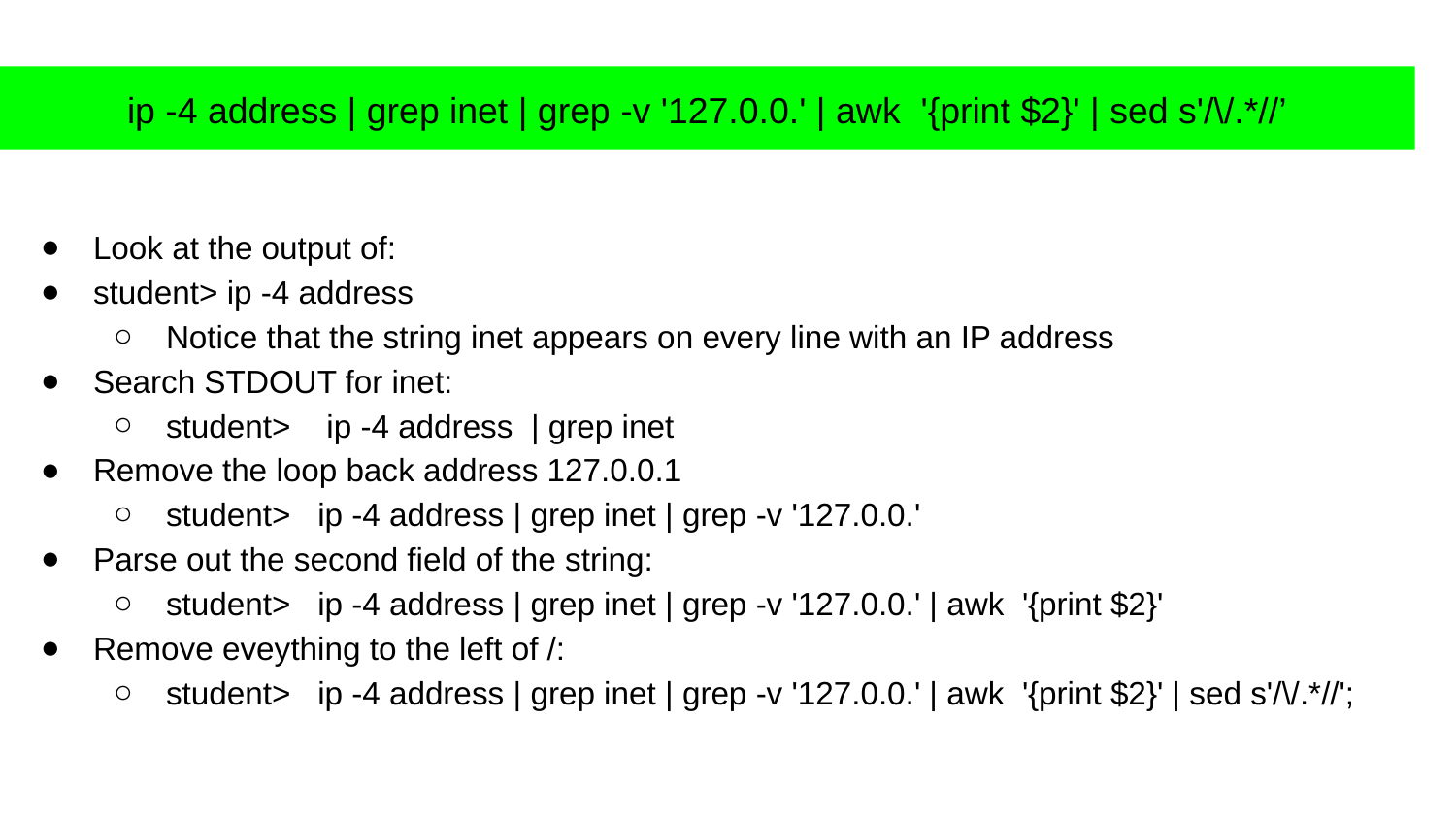

ip -4 address | grep inet | grep -v '127.0.0.' | awk  '{print $2}' | sed s'/\/.*//’
Look at the output of:
student> ip -4 address
Notice that the string inet appears on every line with an IP address
Search STDOUT for inet:
student>    ip -4 address  | grep inet
Remove the loop back address 127.0.0.1
student>   ip -4 address | grep inet | grep -v '127.0.0.'
Parse out the second field of the string:
student>   ip -4 address | grep inet | grep -v '127.0.0.' | awk  '{print $2}'
Remove eveything to the left of /:
student>   ip -4 address | grep inet | grep -v '127.0.0.' | awk  '{print $2}' | sed s'/\/.*//';